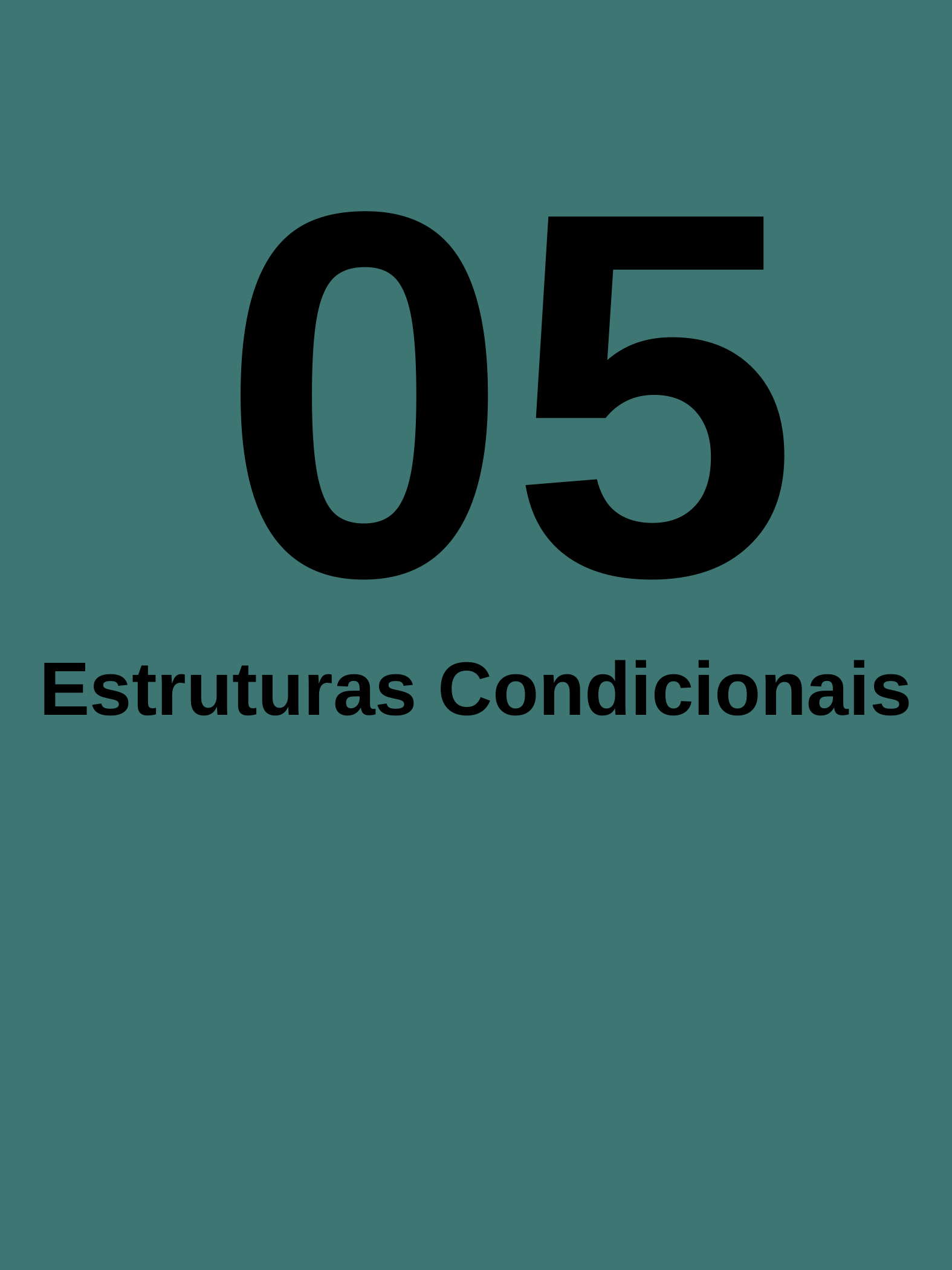

05
Estruturas Condicionais
PYTHON PARA INICIANTES - MATHEUS BRIZOLA
12